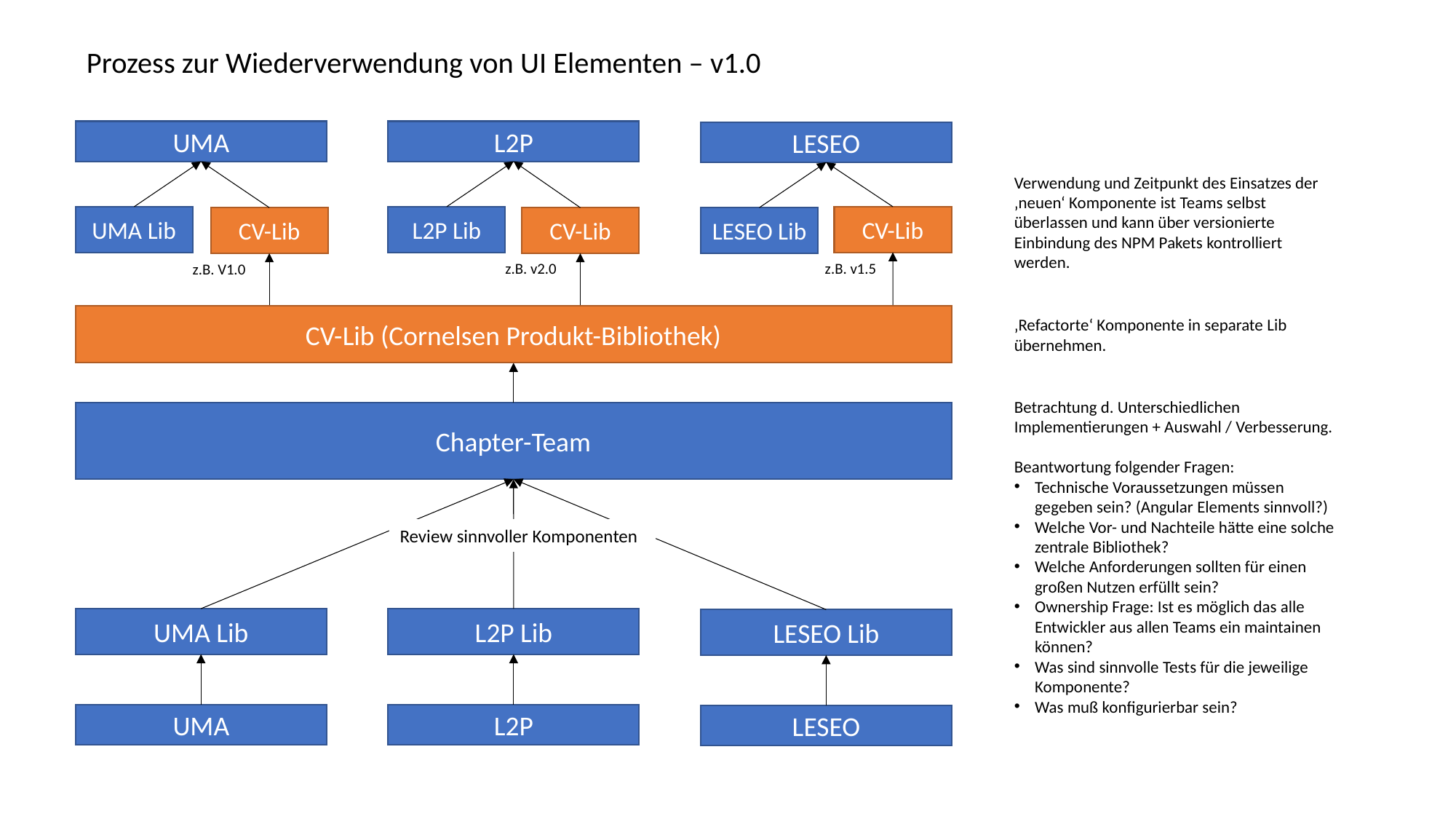

# Prozess zur Wiederverwendung von UI Elementen – v1.0
UMA
L2P
LESEO
Verwendung und Zeitpunkt des Einsatzes der ‚neuen‘ Komponente ist Teams selbst überlassen und kann über versionierte Einbindung des NPM Pakets kontrolliert werden.
UMA Lib
L2P Lib
CV-Lib
CV-Lib
LESEO Lib
CV-Lib
z.B. v1.5
z.B. v2.0
z.B. V1.0
CV-Lib (Cornelsen Produkt-Bibliothek)
‚Refactorte‘ Komponente in separate Lib übernehmen.
Betrachtung d. Unterschiedlichen Implementierungen + Auswahl / Verbesserung.

Beantwortung folgender Fragen:
Technische Voraussetzungen müssen gegeben sein? (Angular Elements sinnvoll?)
Welche Vor- und Nachteile hätte eine solche zentrale Bibliothek?
Welche Anforderungen sollten für einen großen Nutzen erfüllt sein?
Ownership Frage: Ist es möglich das alle Entwickler aus allen Teams ein maintainen können?
Was sind sinnvolle Tests für die jeweilige Komponente?
Was muß konfigurierbar sein?
Chapter-Team
Review sinnvoller Komponenten
UMA Lib
L2P Lib
LESEO Lib
UMA
L2P
LESEO